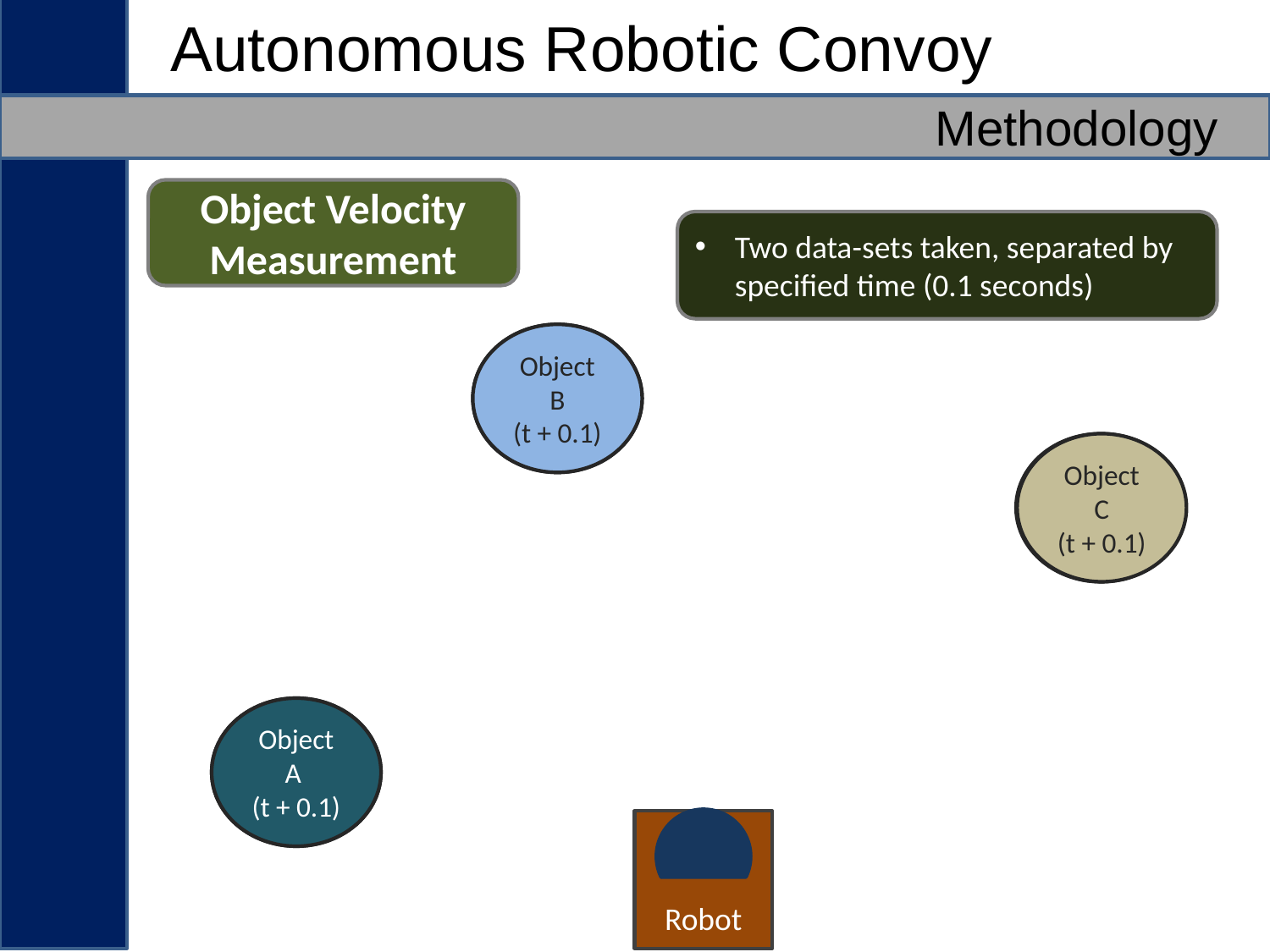

Autonomous Robotic Convoy
Methodology

Object Velocity Measurement
Two data-sets taken, separated by specified time (0.1 seconds)
Object B
(t)
Object B
(t + 0.1)
Object C
(t)
Object C
(t + 0.1)
Object A
(t)
Object A
(t + 0.1)

Robot